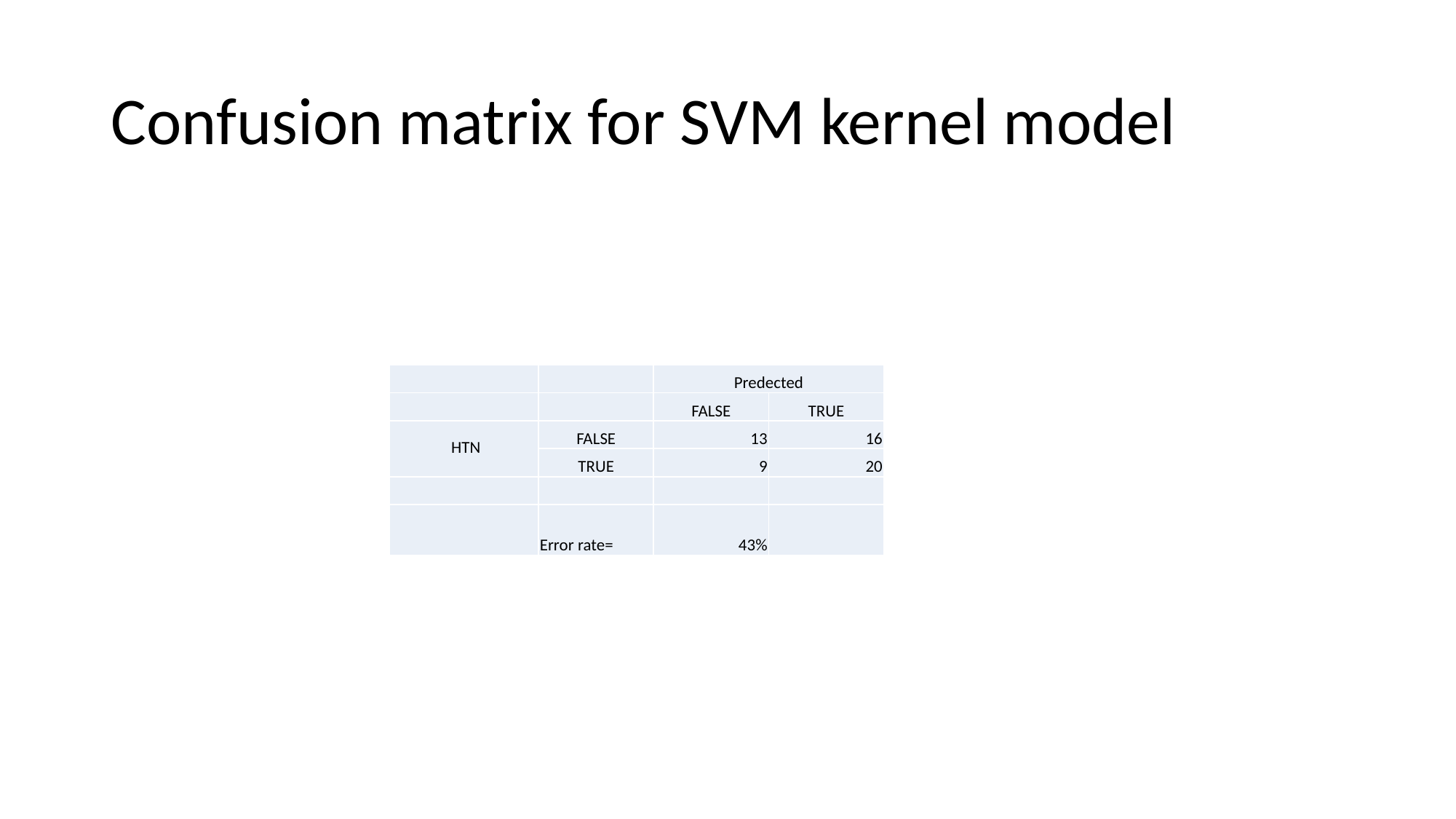

# Confusion matrix for SVM kernel model
|  |  | Predected |  |
| --- | --- | --- | --- |
|  |  | FALSE | TRUE |
| HTN | FALSE | 13 | 16 |
|  | TRUE | 9 | 20 |
|  |  |  |  |
|  | Error rate= | 43% |  |